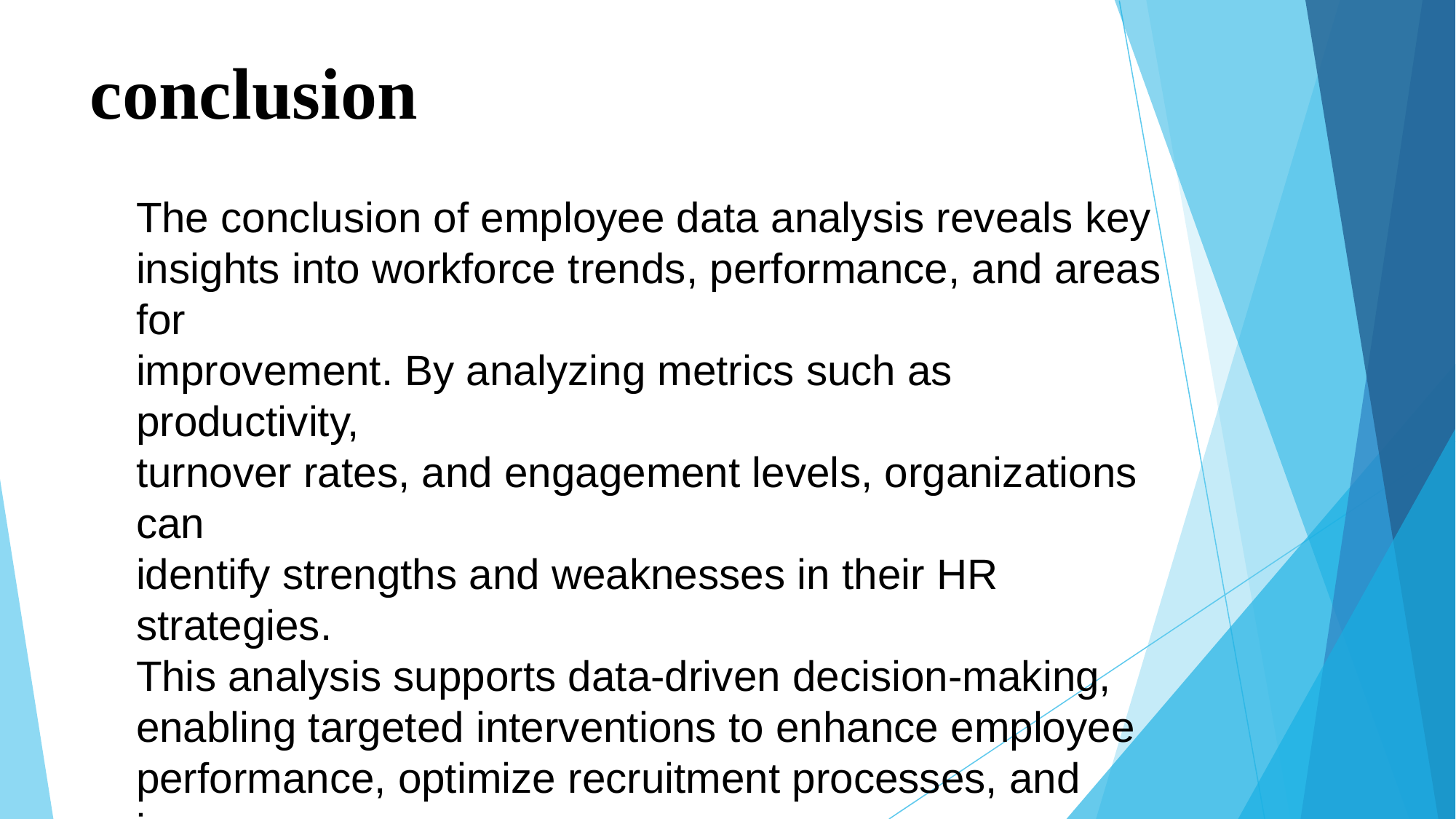

# conclusion
The conclusion of employee data analysis reveals key
insights into workforce trends, performance, and areas for
improvement. By analyzing metrics such as productivity,
turnover rates, and engagement levels, organizations can
identify strengths and weaknesses in their HR strategies.
This analysis supports data-driven decision-making,
enabling targeted interventions to enhance employee
performance, optimize recruitment processes, and improve
overall organizational effectiveness. In essence, effective
data analysis provides a foundation for strategic planning
and operational improvements, leading to a more
motivated and productive workforce